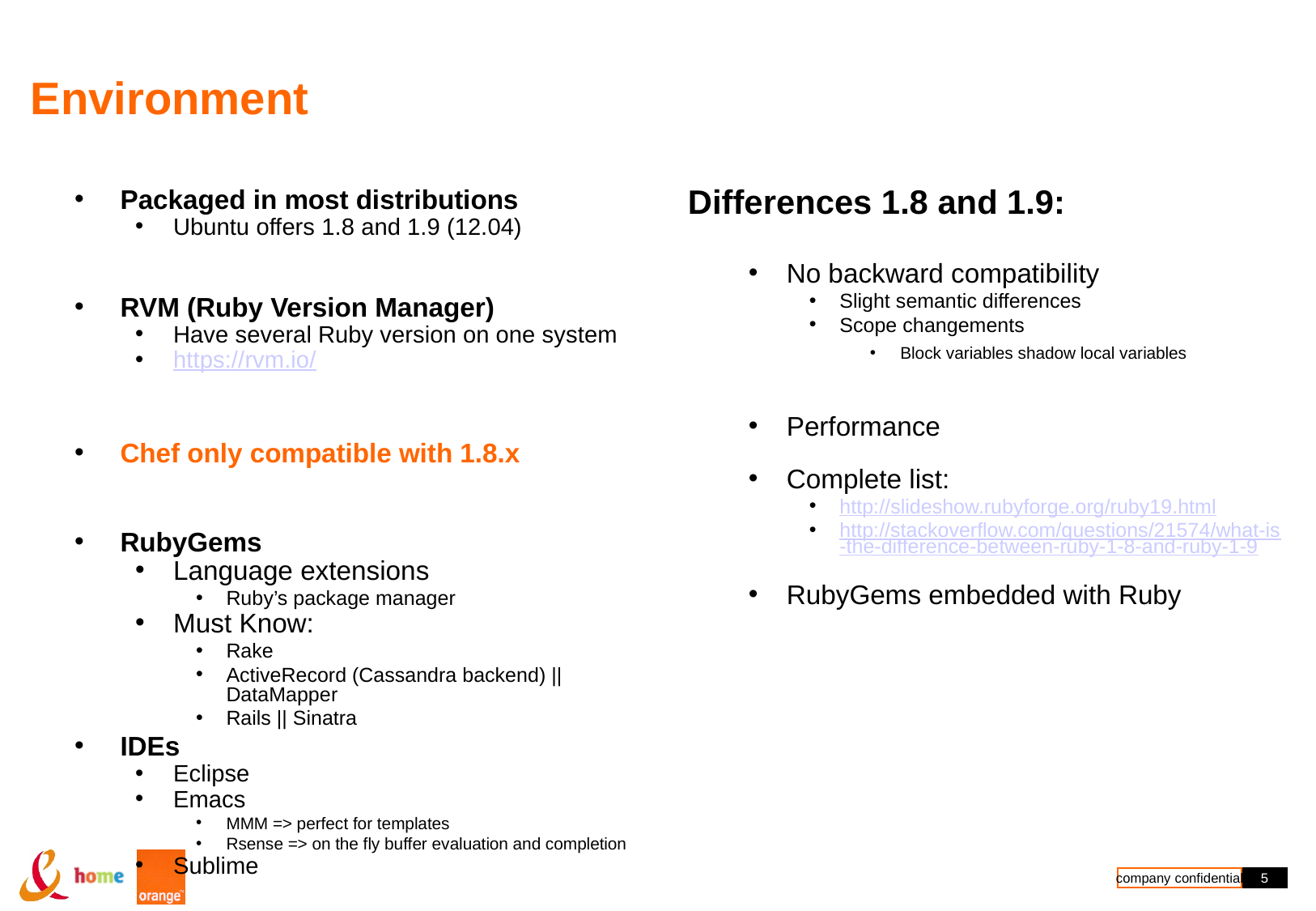

# Environment
Packaged in most distributions
Ubuntu offers 1.8 and 1.9 (12.04)

RVM (Ruby Version Manager)
Have several Ruby version on one system
https://rvm.io/

Chef only compatible with 1.8.x

RubyGems
Language extensions
Ruby’s package manager
Must Know:
Rake
ActiveRecord (Cassandra backend) || DataMapper
Rails || Sinatra
IDEs
Eclipse
Emacs
MMM => perfect for templates
Rsense => on the fly buffer evaluation and completion
Sublime
Differences 1.8 and 1.9:

No backward compatibility
Slight semantic differences
Scope changements
Block variables shadow local variables

Performance

Complete list:
http://slideshow.rubyforge.org/ruby19.html
http://stackoverflow.com/questions/21574/what-is-the-difference-between-ruby-1-8-and-ruby-1-9

RubyGems embedded with Ruby